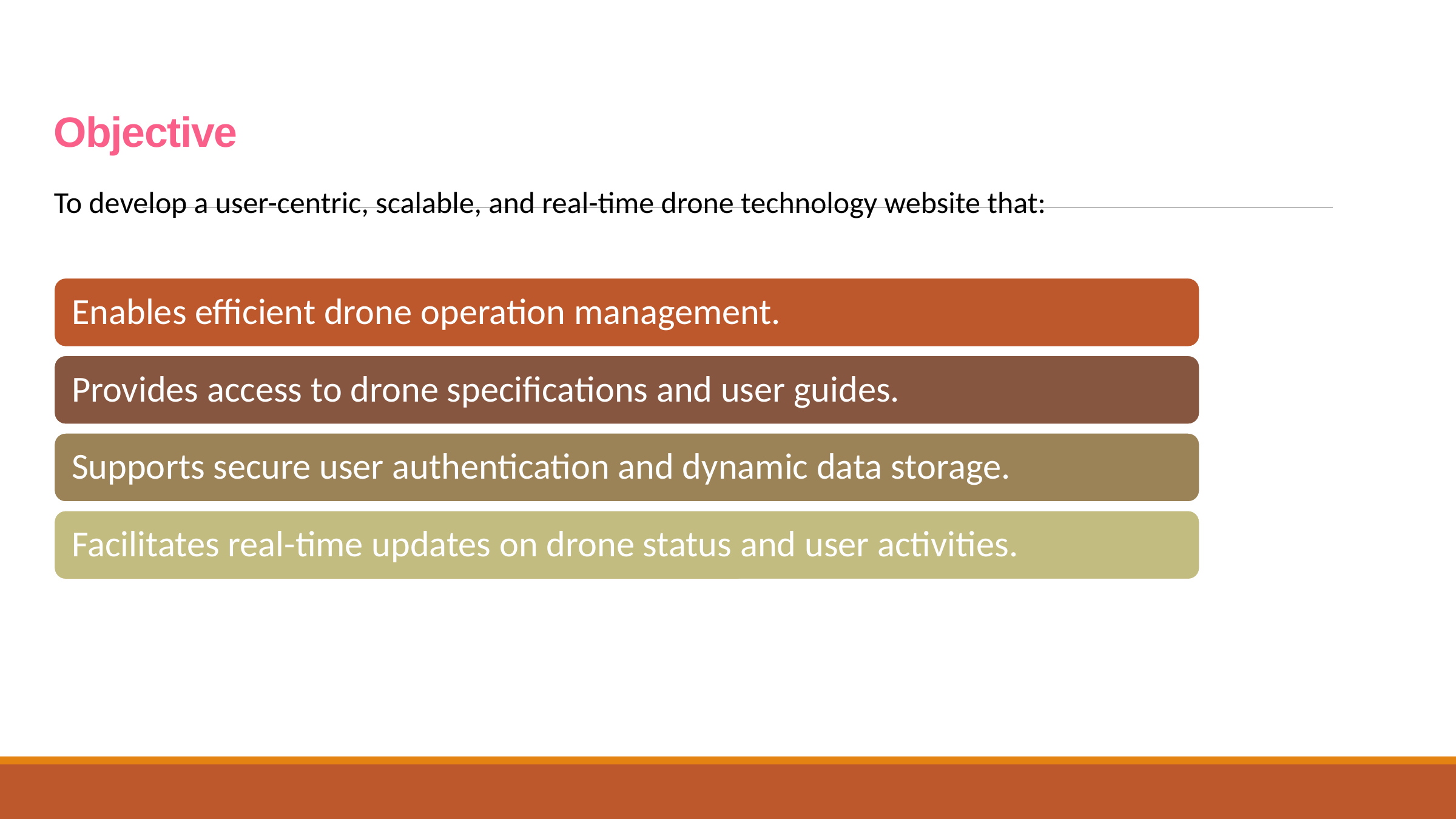

Objective
To develop a user-centric, scalable, and real-time drone technology website that:
Enables efficient drone operation management.
Provides access to drone specifications and user guides.
Supports secure user authentication and dynamic data storage.
Facilitates real-time updates on drone status and user activities.